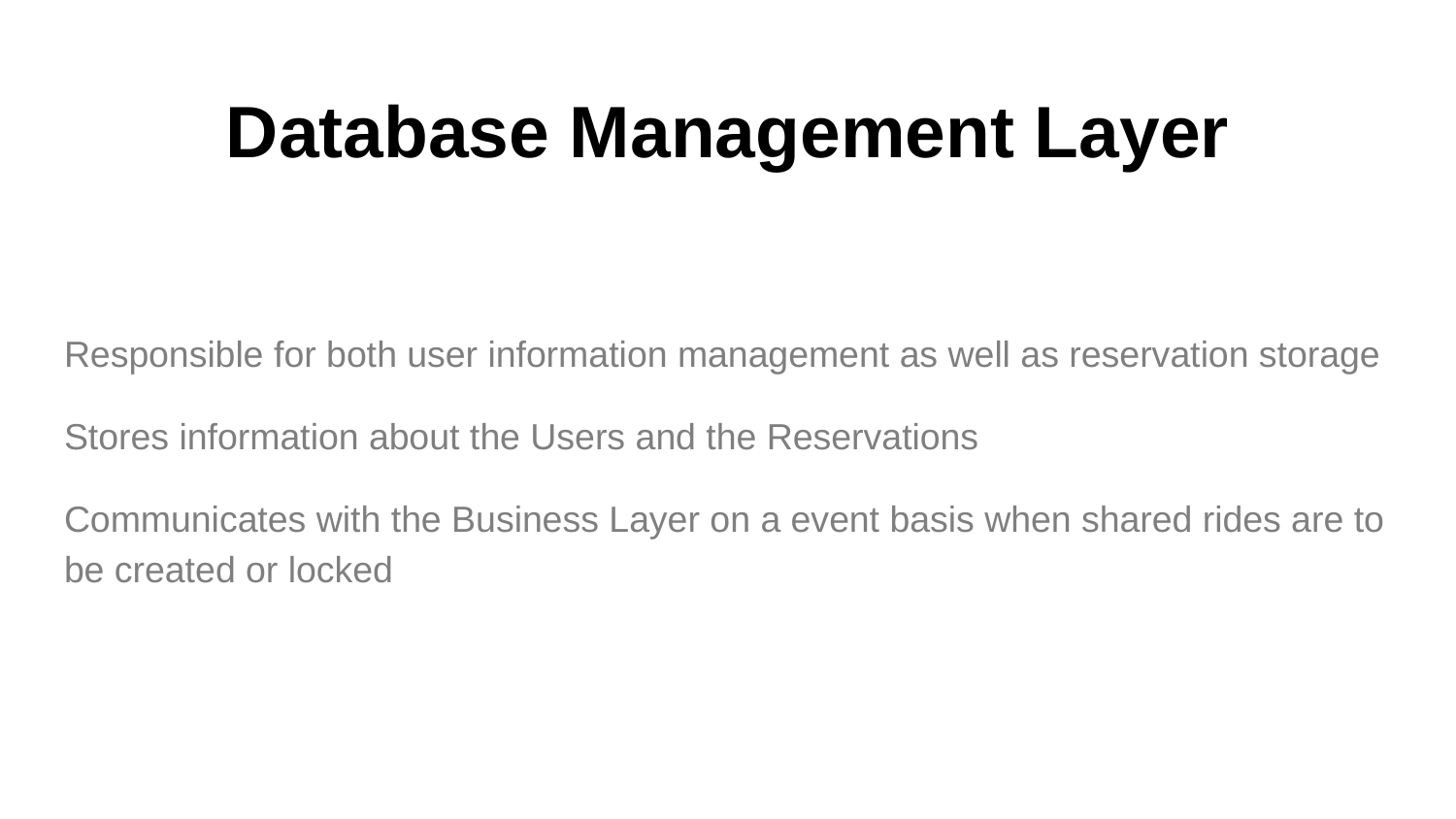

# Database Management Layer

Responsible for both user information management as well as reservation storage
Stores information about the Users and the Reservations
Communicates with the Business Layer on a event basis when shared rides are to be created or locked